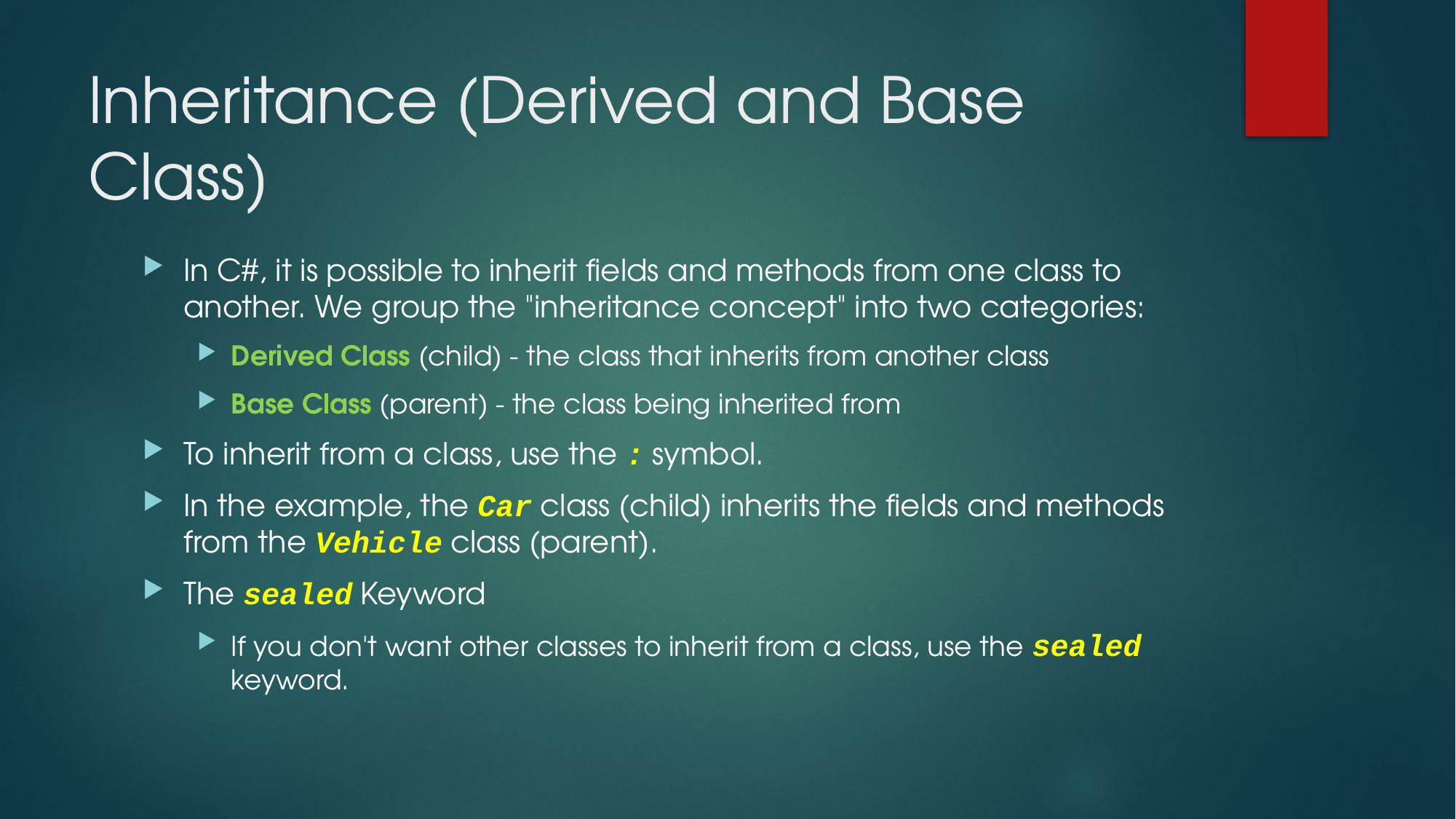

# Inheritance (Derived and Base Class)
In C#, it is possible to inherit fields and methods from one class to another. We group the "inheritance concept" into two categories:
Derived Class (child) - the class that inherits from another class
Base Class (parent) - the class being inherited from
To inherit from a class, use the : symbol.
In the example, the Car class (child) inherits the fields and methods from the Vehicle class (parent).
The sealed Keyword
If you don't want other classes to inherit from a class, use the sealed keyword.